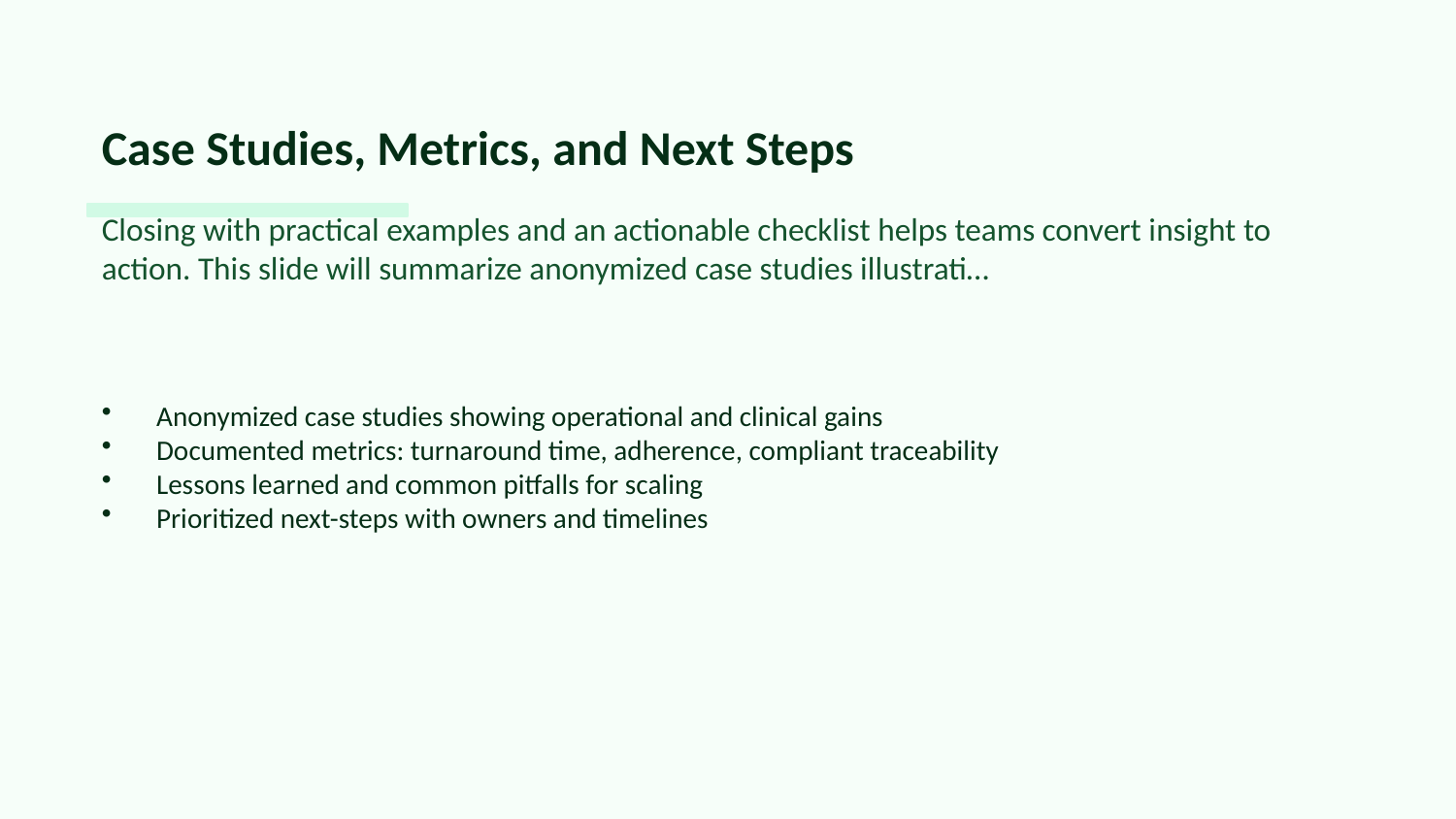

Case Studies, Metrics, and Next Steps

Closing with practical examples and an actionable checklist helps teams convert insight to action. This slide will summarize anonymized case studies illustrati…
Anonymized case studies showing operational and clinical gains
Documented metrics: turnaround time, adherence, compliant traceability
Lessons learned and common pitfalls for scaling
Prioritized next-steps with owners and timelines